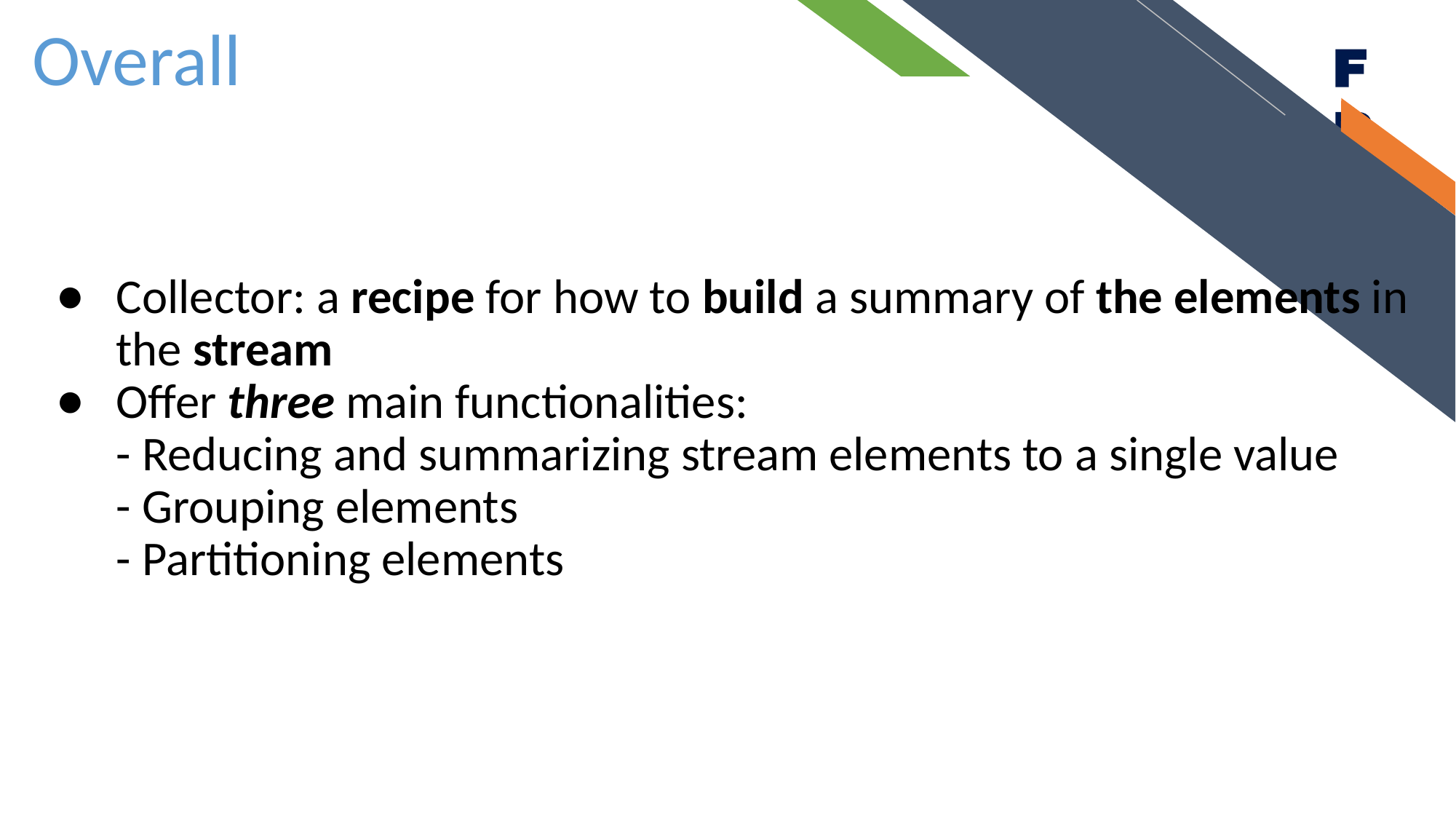

# Overall
Collector: a recipe for how to build a summary of the elements in the stream
Offer three main functionalities:
- Reducing and summarizing stream elements to a single value
- Grouping elements
- Partitioning elements